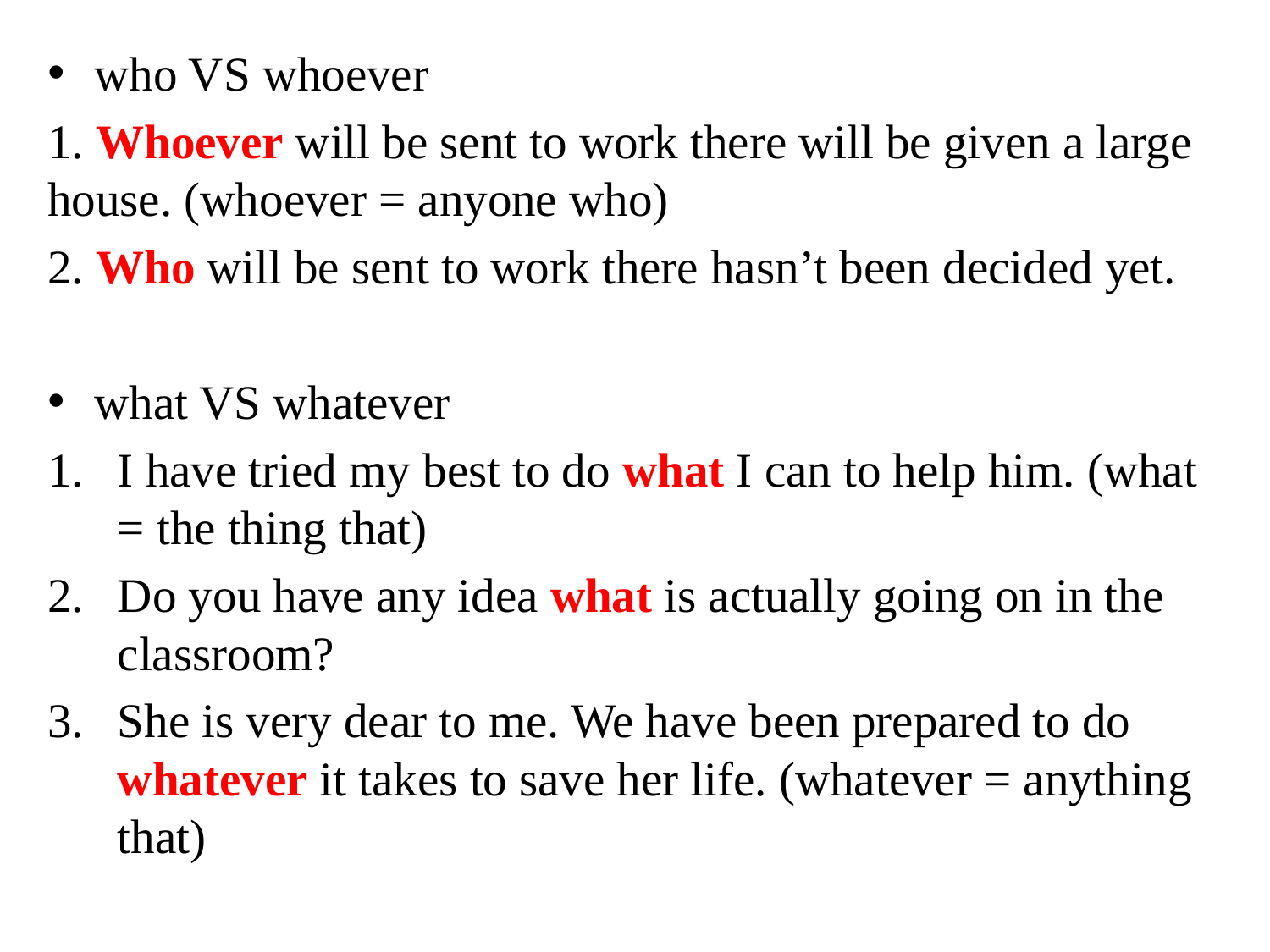

who VS whoever
1. Whoever will be sent to work there will be given a large house. (whoever = anyone who)
2. Who will be sent to work there hasn’t been decided yet.

what VS whatever
I have tried my best to do what I can to help him. (what = the thing that)
Do you have any idea what is actually going on in the classroom?
She is very dear to me. We have been prepared to do whatever it takes to save her life. (whatever = anything that)